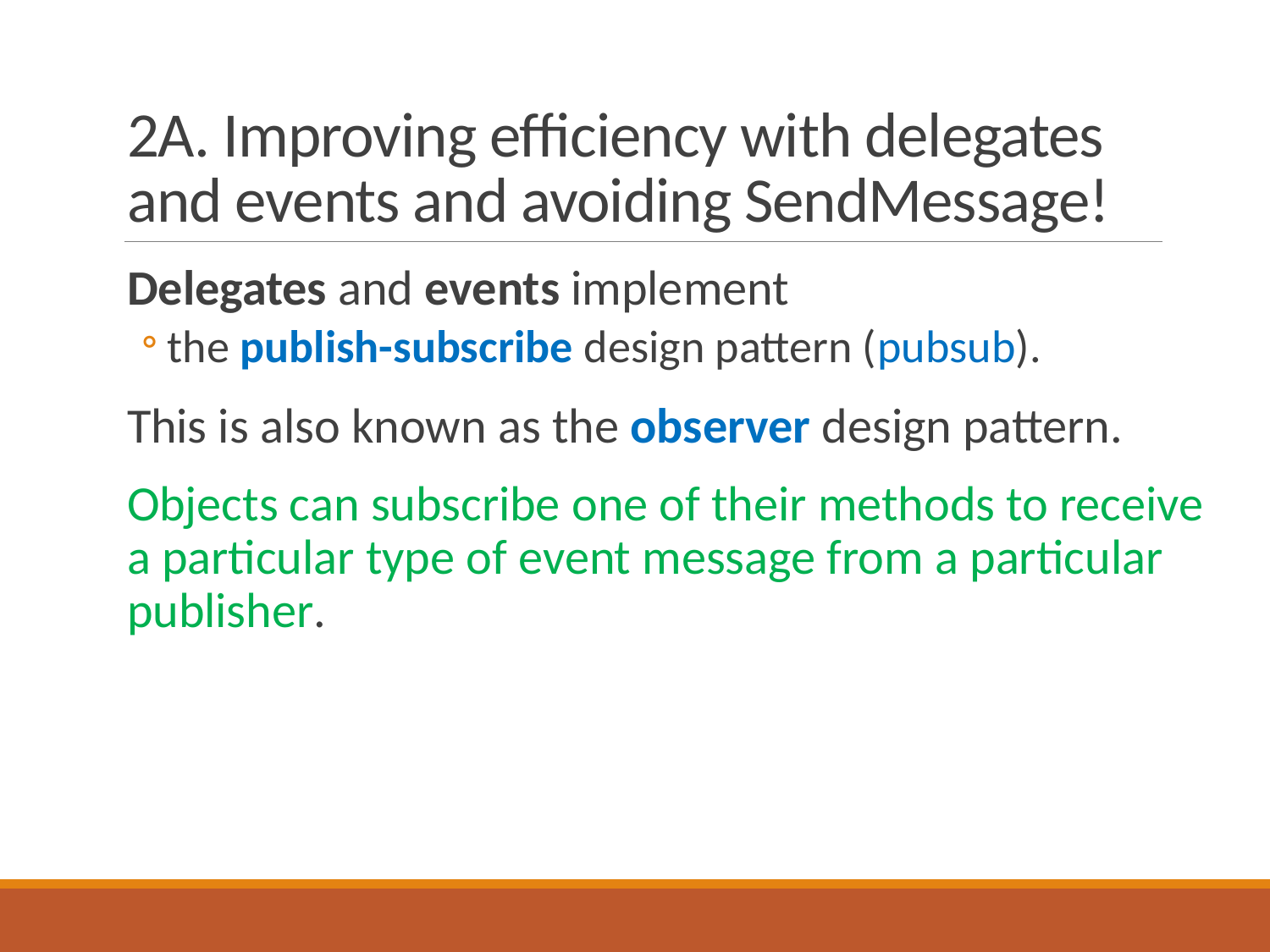

# 2A. Improving efficiency with delegates and events and avoiding SendMessage!
Delegates and events implement
the publish-subscribe design pattern (pubsub).
This is also known as the observer design pattern.
Objects can subscribe one of their methods to receive a particular type of event message from a particular publisher.